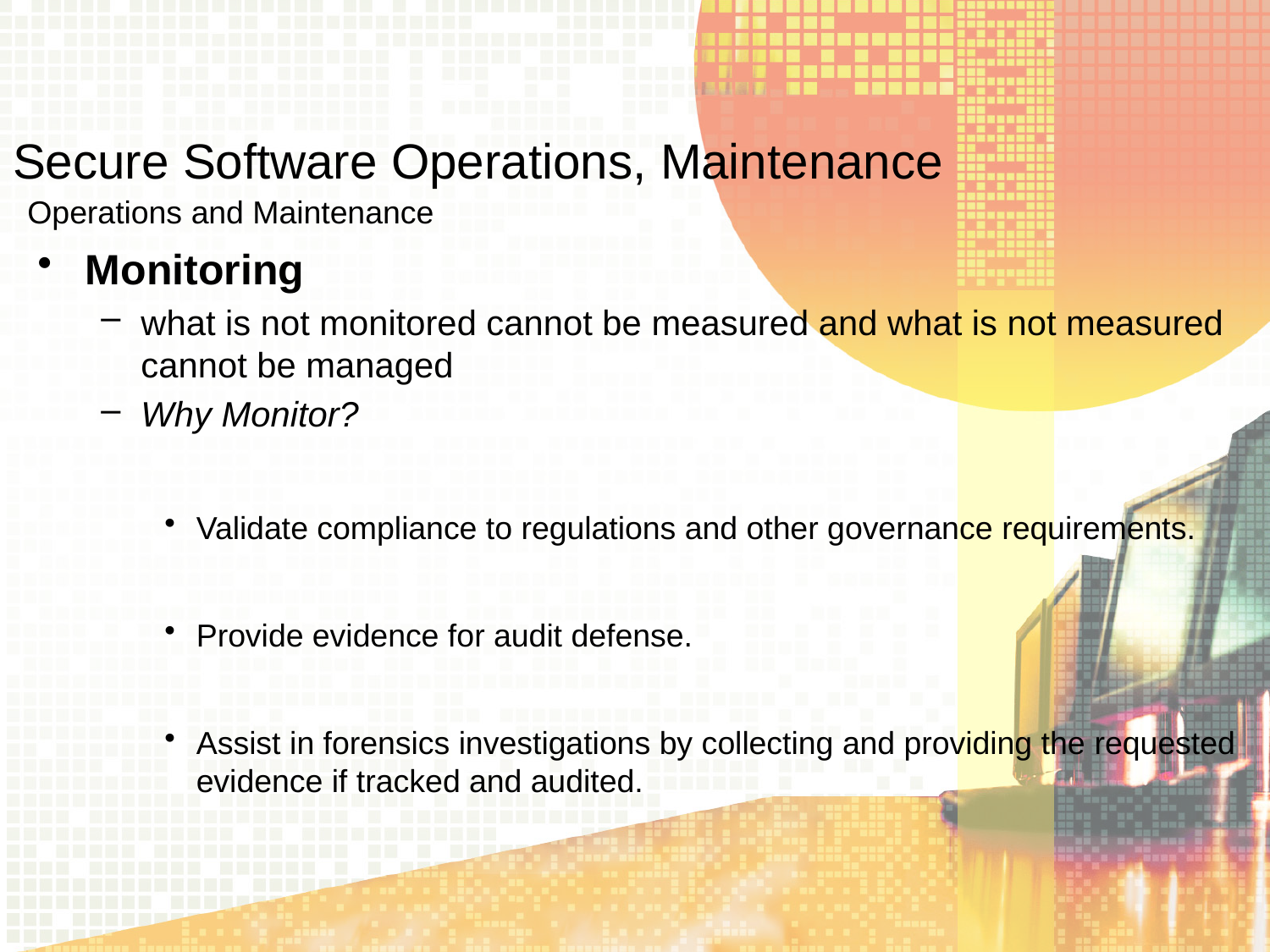

Secure Software Operations, Maintenance
Operations and Maintenance
Monitoring
what is not monitored cannot be measured and what is not measured cannot be managed
Why Monitor?

Validate compliance to regulations and other governance requirements.

Provide evidence for audit defense.

Assist in forensics investigations by collecting and providing the requested evidence if tracked and audited.